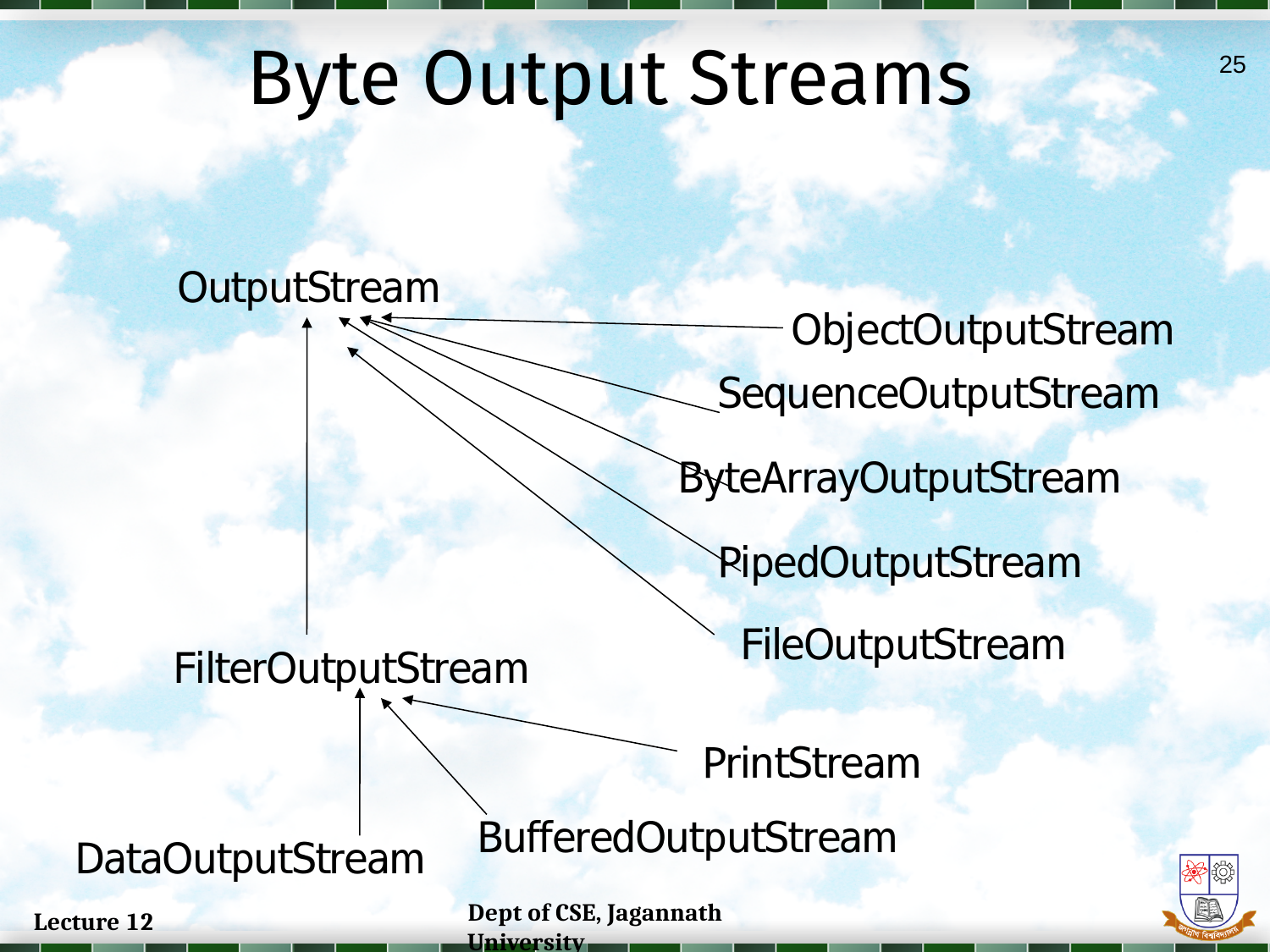

Byte Output Streams
25

OutputStream
ObjectOutputStream

SequenceOutputStream
ByteArrayOutputStream

PipedOutputStream
FileOutputStream
FilterOutputStream

 PrintStream
BufferedOutputStream
DataOutputStream
Dept of CSE, Jagannath University